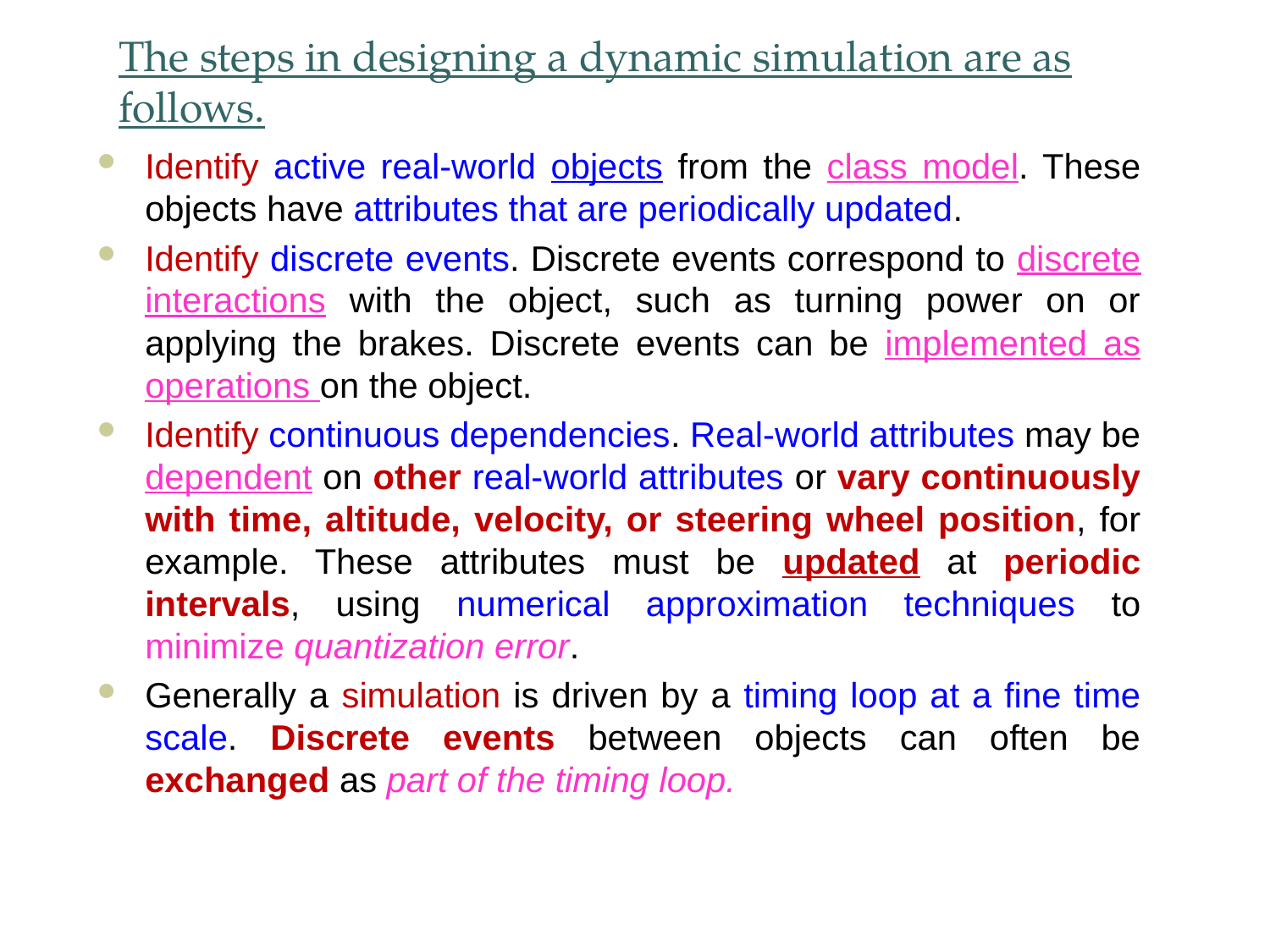

# The steps in designing a dynamic simulation are as follows.
Identify active real-world objects from the class model. These objects have attributes that are periodically updated.
Identify discrete events. Discrete events correspond to discrete interactions with the object, such as turning power on or applying the brakes. Discrete events can be implemented as operations on the object.
Identify continuous dependencies. Real-world attributes may be dependent on other real-world attributes or vary continuously with time, altitude, velocity, or steering wheel position, for example. These attributes must be updated at periodic intervals, using numerical approximation techniques to minimize quantization error.
Generally a simulation is driven by a timing loop at a fine time scale. Discrete events between objects can often be exchanged as part of the timing loop.